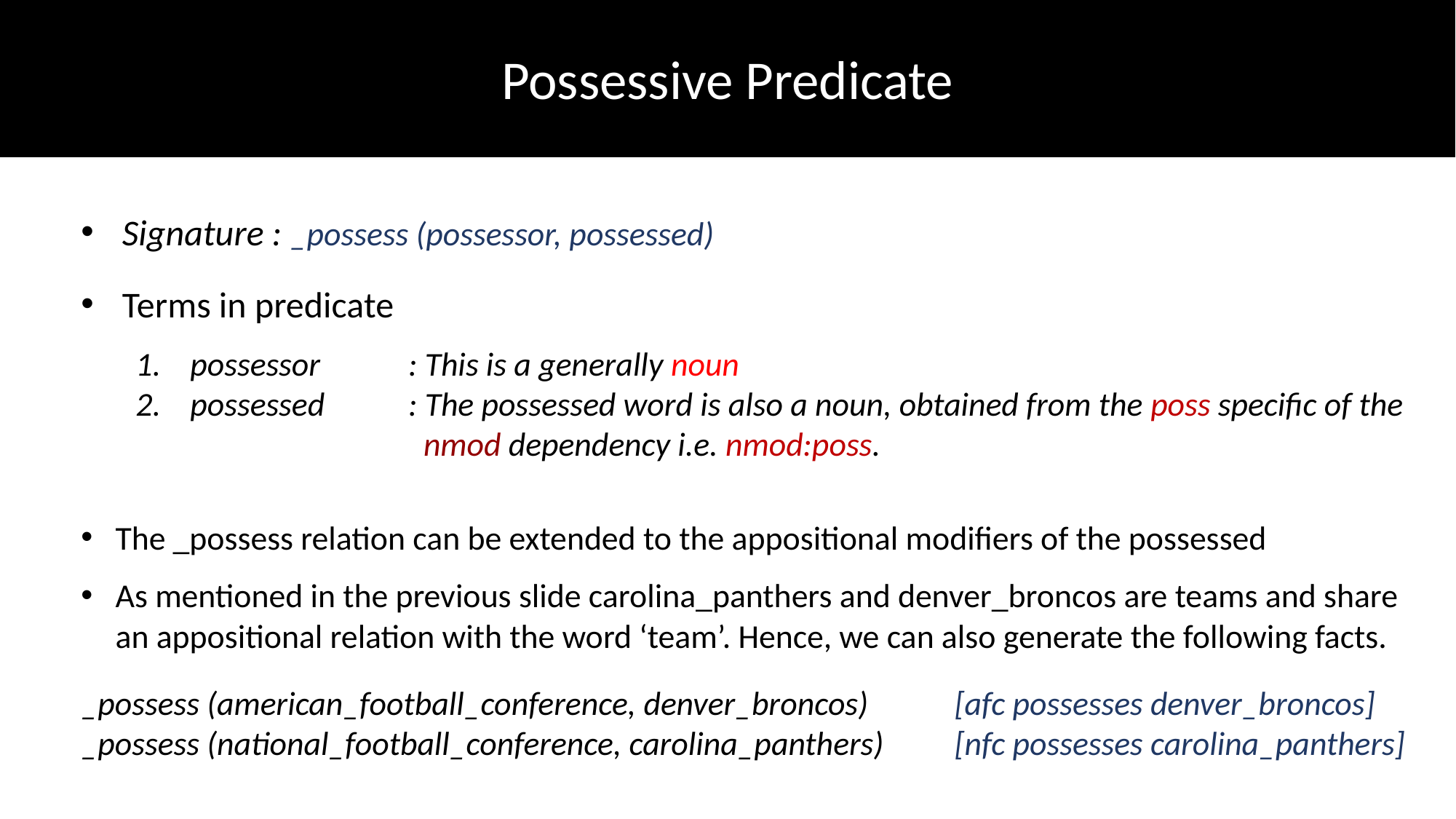

Possessive Predicate
Signature : _possess (possessor, possessed)
Terms in predicate
possessor 	: This is a generally noun
possessed	: The possessed word is also a noun, obtained from the poss specific of the 		  nmod dependency i.e. nmod:poss.
The _possess relation can be extended to the appositional modifiers of the possessed
As mentioned in the previous slide carolina_panthers and denver_broncos are teams and share an appositional relation with the word ‘team’. Hence, we can also generate the following facts.
_possess (american_football_conference, denver_broncos) 	[afc possesses denver_broncos]
_possess (national_football_conference, carolina_panthers) 	[nfc possesses carolina_panthers]